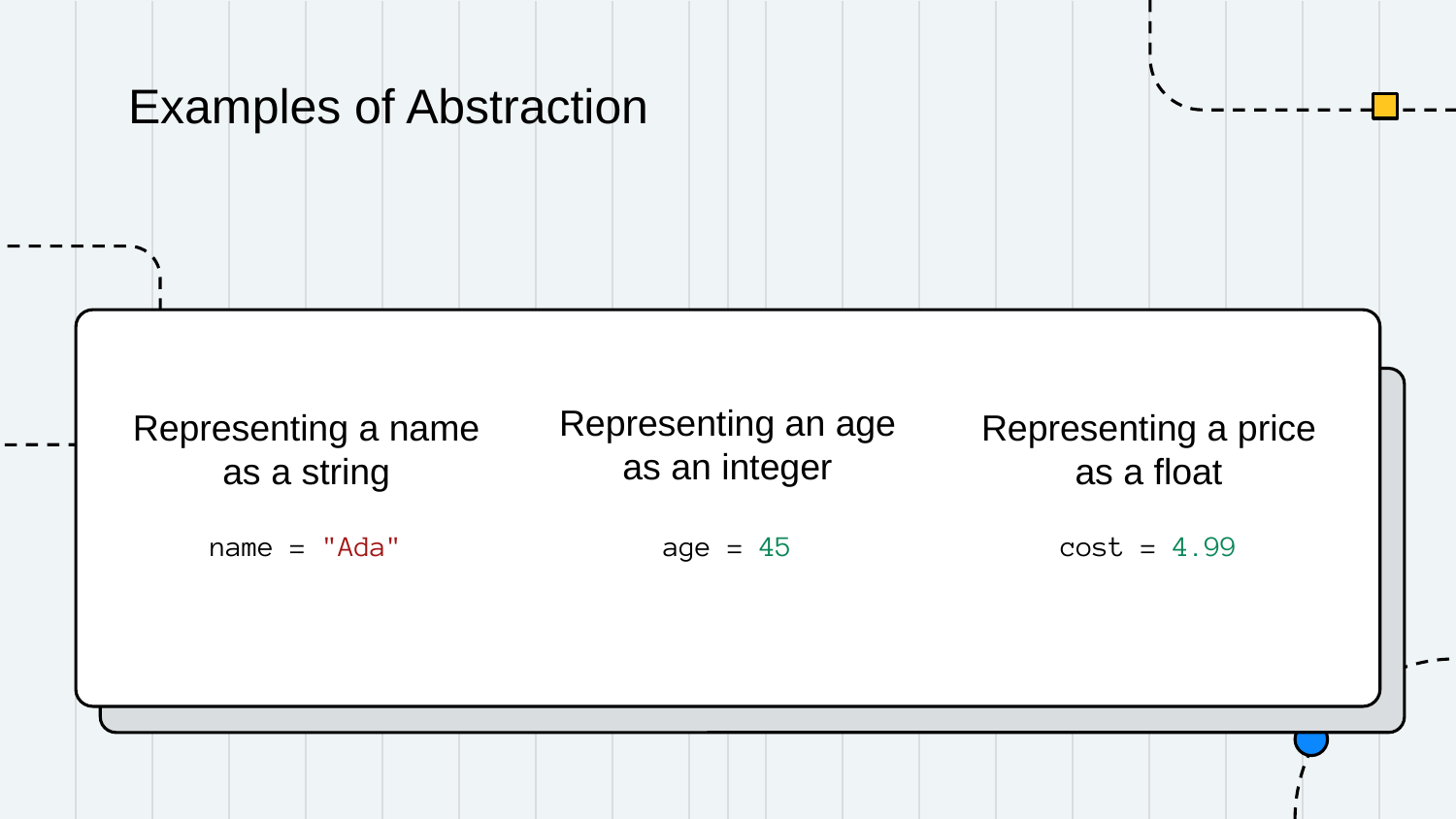

# Examples of Abstraction
Representing an age as an integer
Representing a name as a string
Representing a price as a float
name = "Ada"
age = 45

cost = 4.99